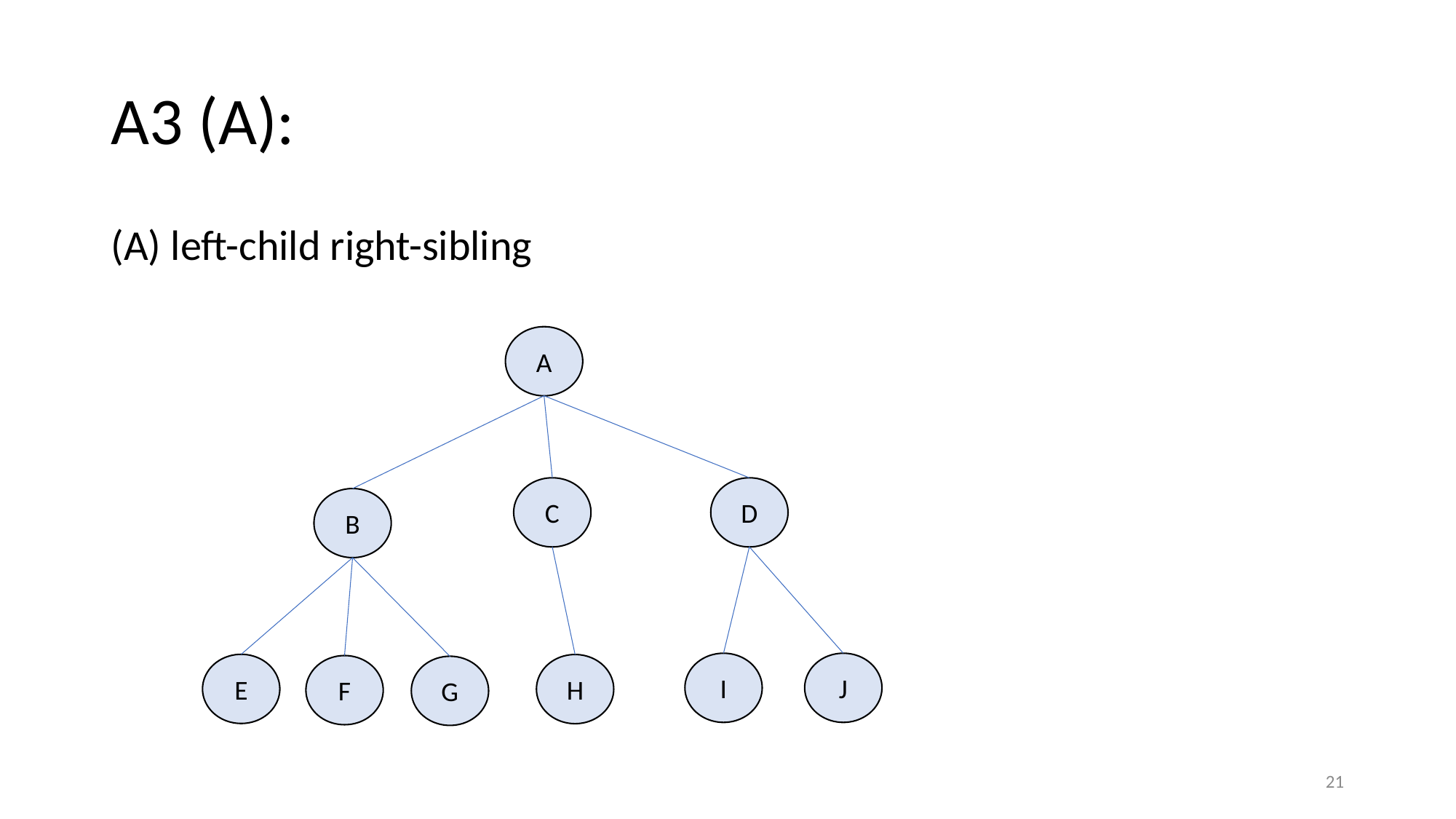

# A3 (A):
(A) left-child right-sibling
A
C
D
B
I
J
E
H
F
G
21